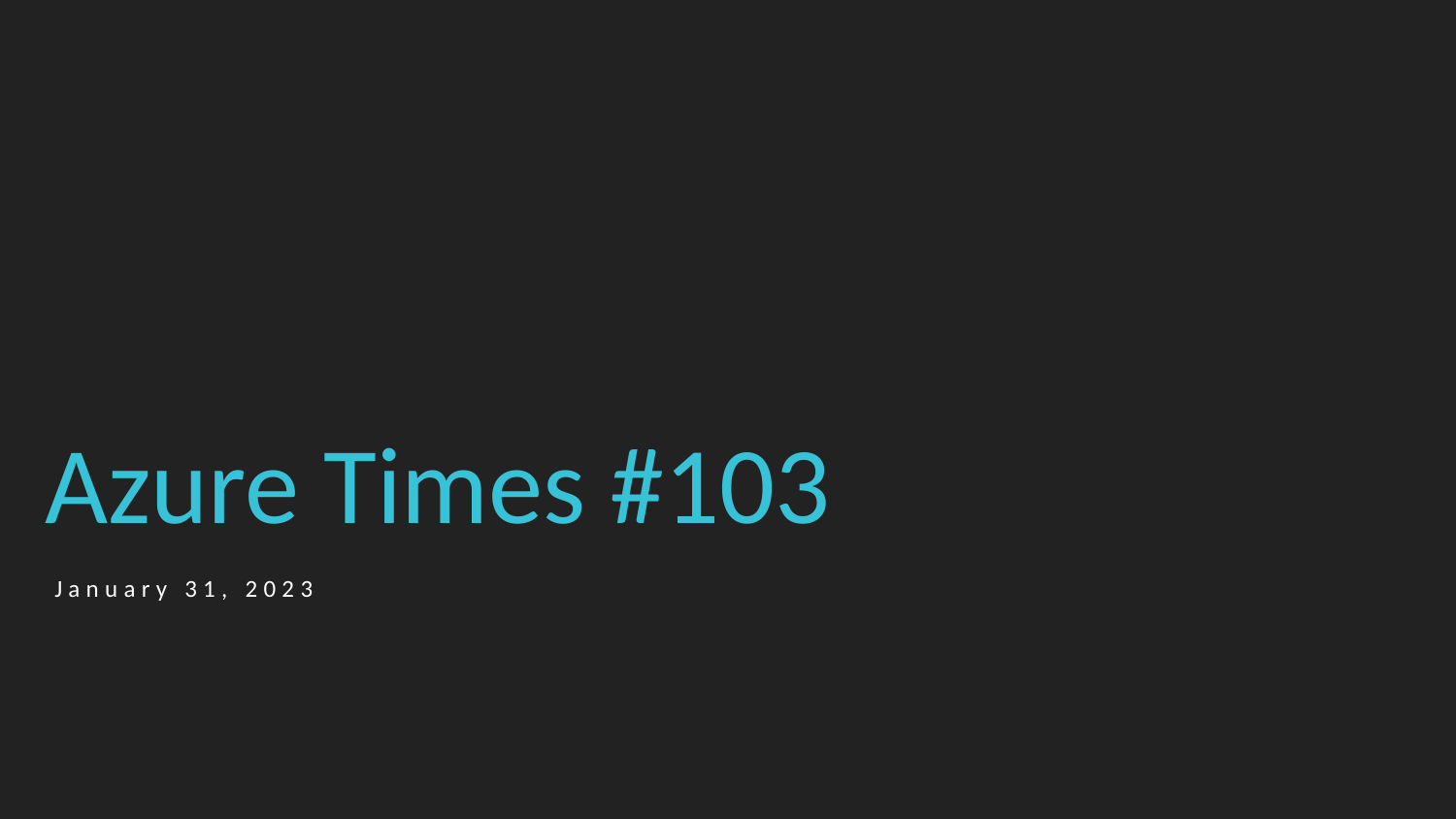

# Azure Times #103
January 31, 2023